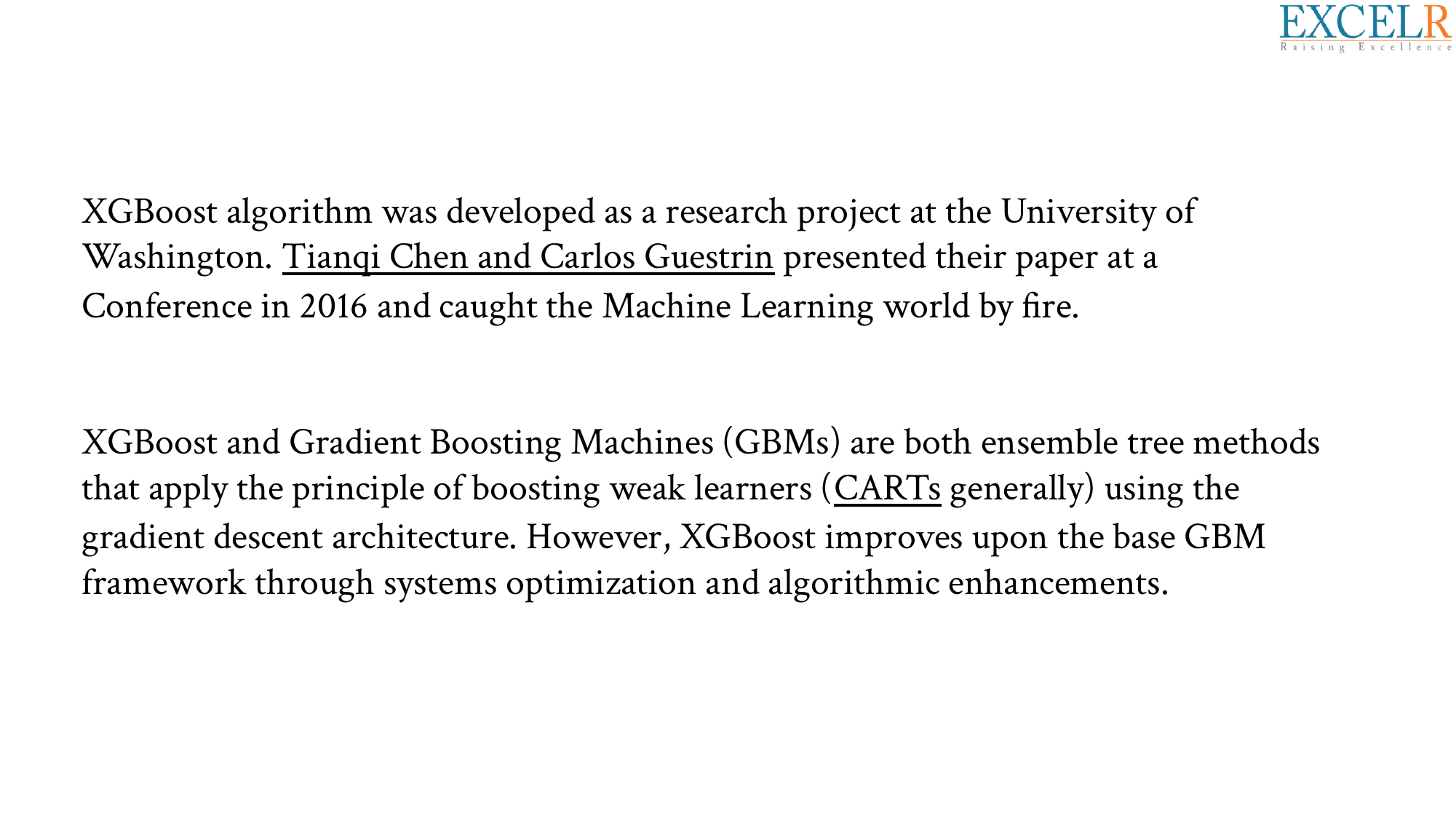

XGBoost algorithm was developed as a research project at the University of Washington. Tianqi Chen and Carlos Guestrin presented their paper at a Conference in 2016 and caught the Machine Learning world by fire.

XGBoost and Gradient Boosting Machines (GBMs) are both ensemble tree methods that apply the principle of boosting weak learners (CARTs generally) using the gradient descent architecture. However, XGBoost improves upon the base GBM framework through systems optimization and algorithmic enhancements.